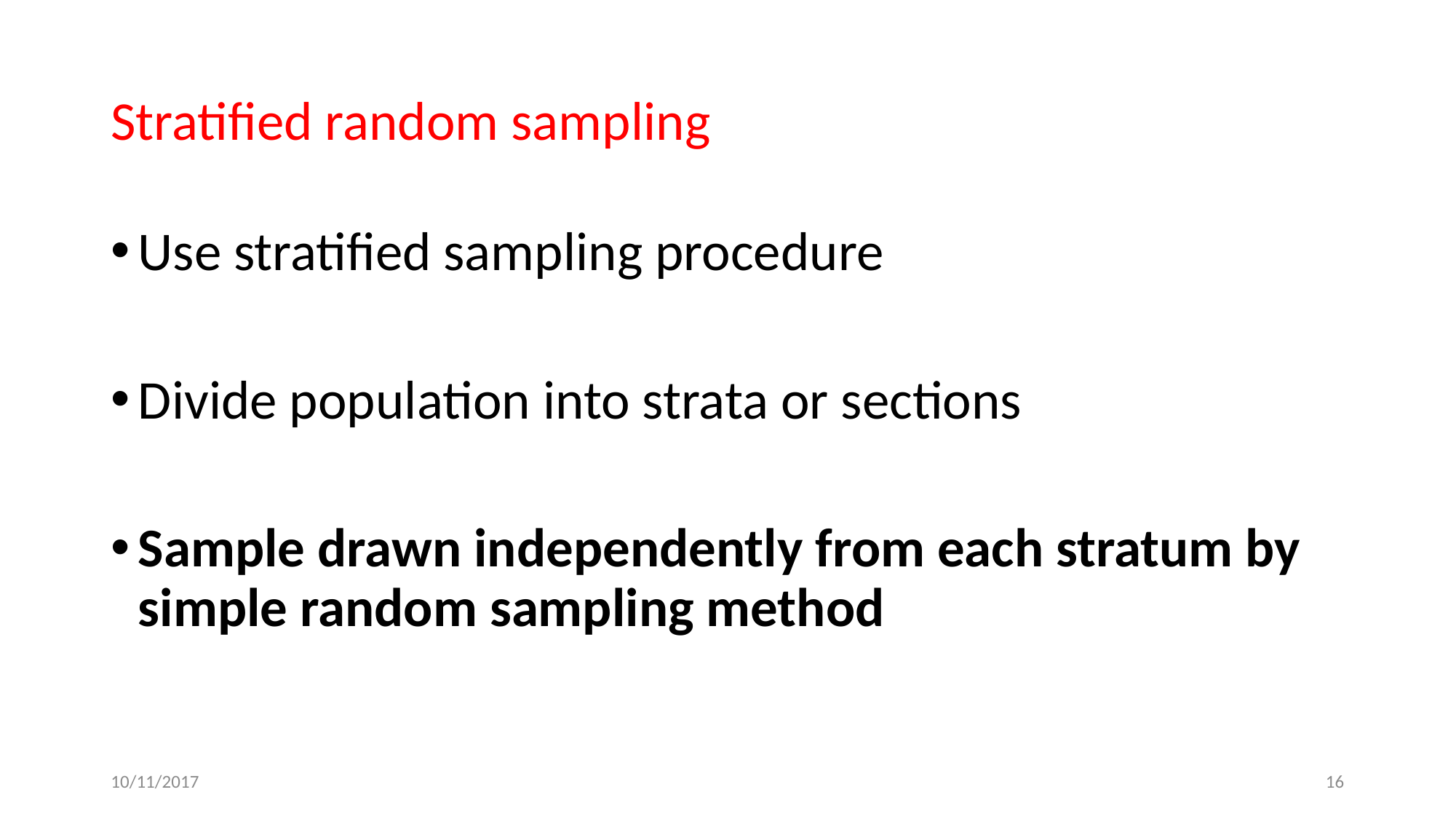

# Stratified random sampling
Use stratified sampling procedure

Divide population into strata or sections

Sample drawn independently from each stratum by simple random sampling method
10/11/2017
16